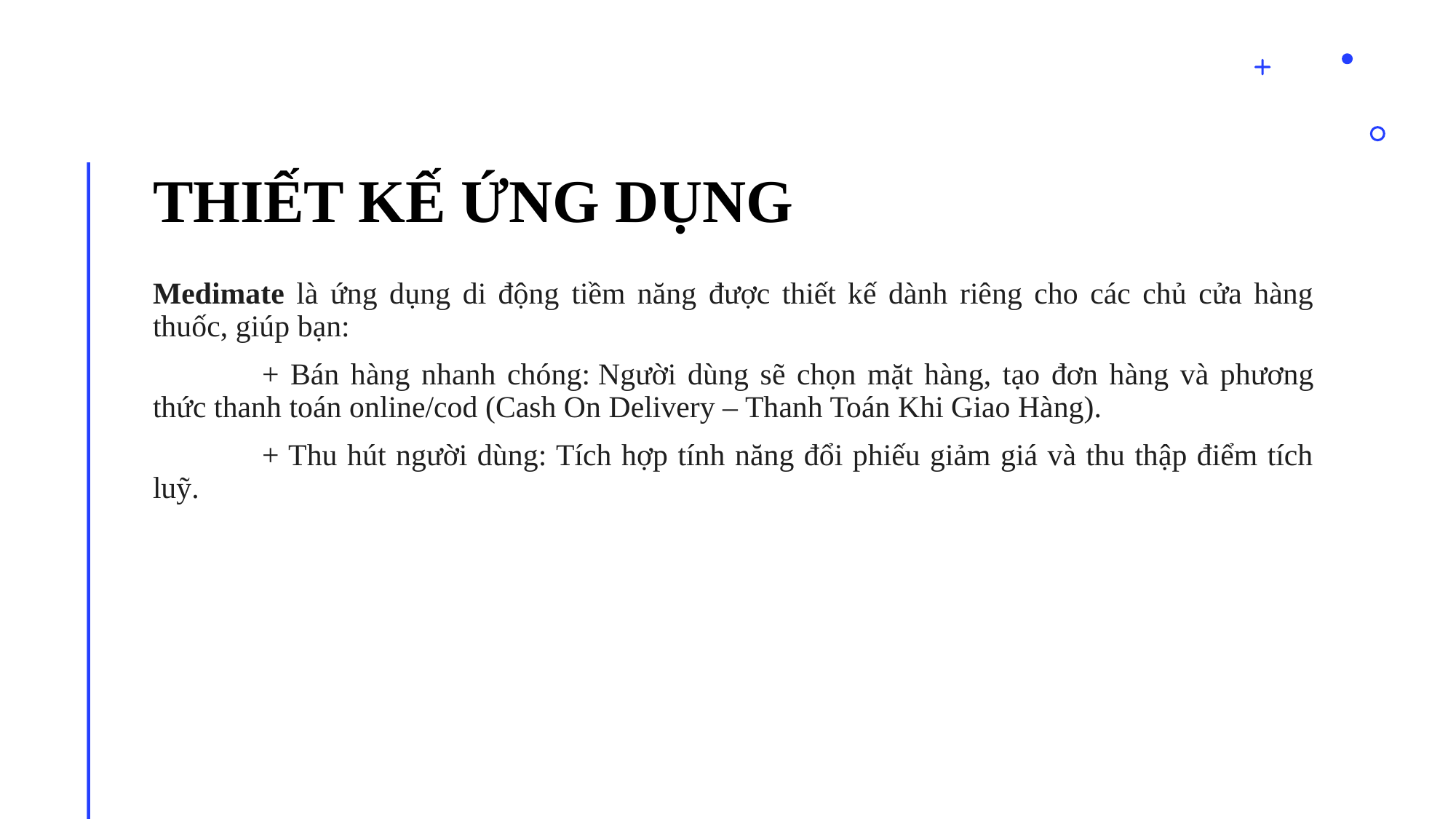

# THIẾT KẾ ỨNG DỤNG
Medimate là ứng dụng di động tiềm năng được thiết kế dành riêng cho các chủ cửa hàng thuốc, giúp bạn:
	+ Bán hàng nhanh chóng: Người dùng sẽ chọn mặt hàng, tạo đơn hàng và phương thức thanh toán online/cod (Cash On Delivery – Thanh Toán Khi Giao Hàng).
	+ Thu hút người dùng: Tích hợp tính năng đổi phiếu giảm giá và thu thập điểm tích luỹ.